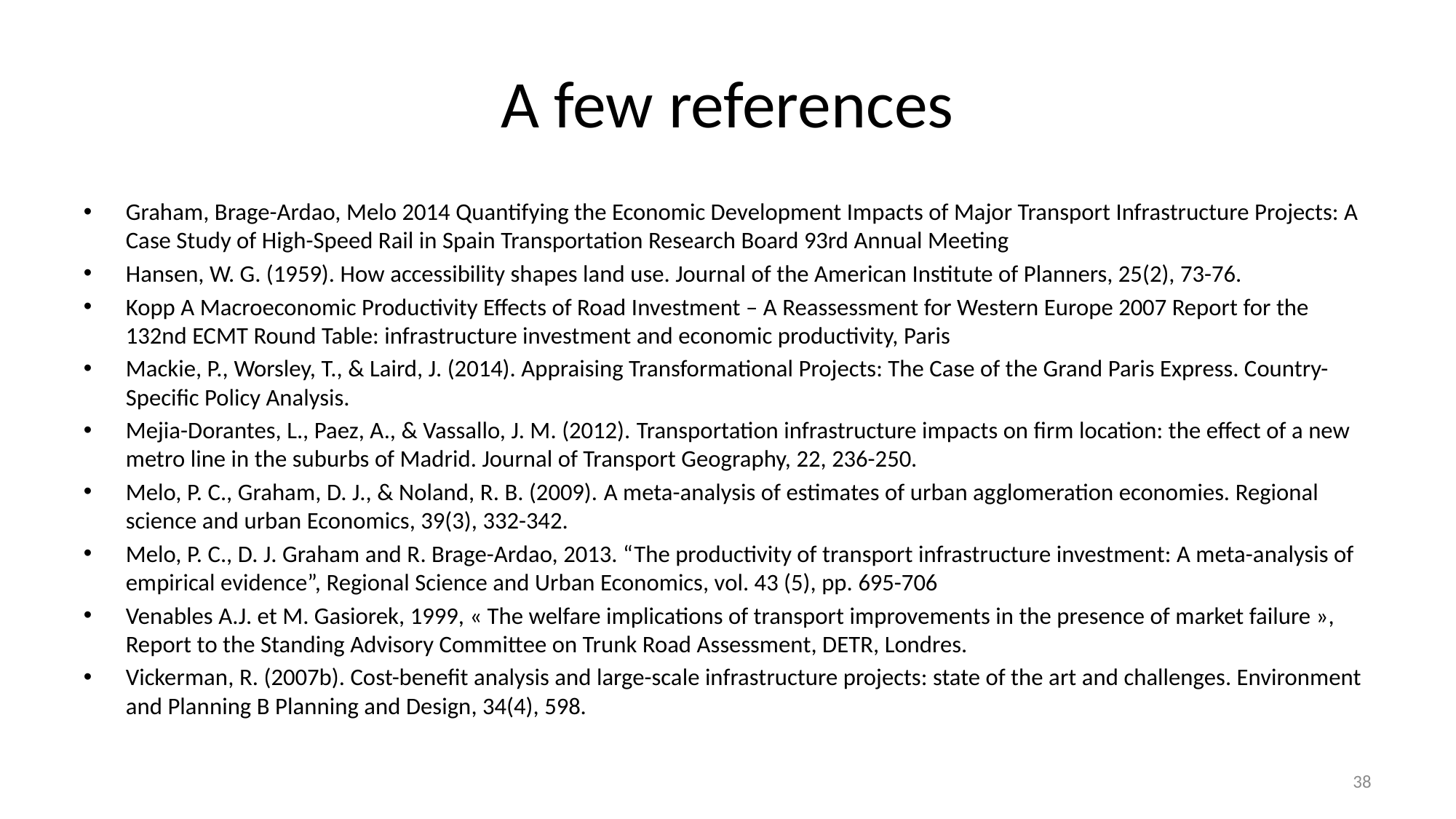

# A few references
Graham, Brage-Ardao, Melo 2014 Quantifying the Economic Development Impacts of Major Transport Infrastructure Projects: A Case Study of High-Speed Rail in Spain Transportation Research Board 93rd Annual Meeting
Hansen, W. G. (1959). How accessibility shapes land use. Journal of the American Institute of Planners, 25(2), 73-76.
Kopp A Macroeconomic Productivity Effects of Road Investment – A Reassessment for Western Europe 2007 Report for the 132nd ECMT Round Table: infrastructure investment and economic productivity, Paris
Mackie, P., Worsley, T., & Laird, J. (2014). Appraising Transformational Projects: The Case of the Grand Paris Express. Country-Specific Policy Analysis.
Mejia-Dorantes, L., Paez, A., & Vassallo, J. M. (2012). Transportation infrastructure impacts on firm location: the effect of a new metro line in the suburbs of Madrid. Journal of Transport Geography, 22, 236-250.
Melo, P. C., Graham, D. J., & Noland, R. B. (2009). A meta-analysis of estimates of urban agglomeration economies. Regional science and urban Economics, 39(3), 332-342.
Melo, P. C., D. J. Graham and R. Brage-Ardao, 2013. “The productivity of transport infrastructure investment: A meta-analysis of empirical evidence”, Regional Science and Urban Economics, vol. 43 (5), pp. 695-706
Venables A.J. et M. Gasiorek, 1999, « The welfare implications of transport improvements in the presence of market failure », Report to the Standing Advisory Committee on Trunk Road Assessment, DETR, Londres.
Vickerman, R. (2007b). Cost-benefit analysis and large-scale infrastructure projects: state of the art and challenges. Environment and Planning B Planning and Design, 34(4), 598.

38